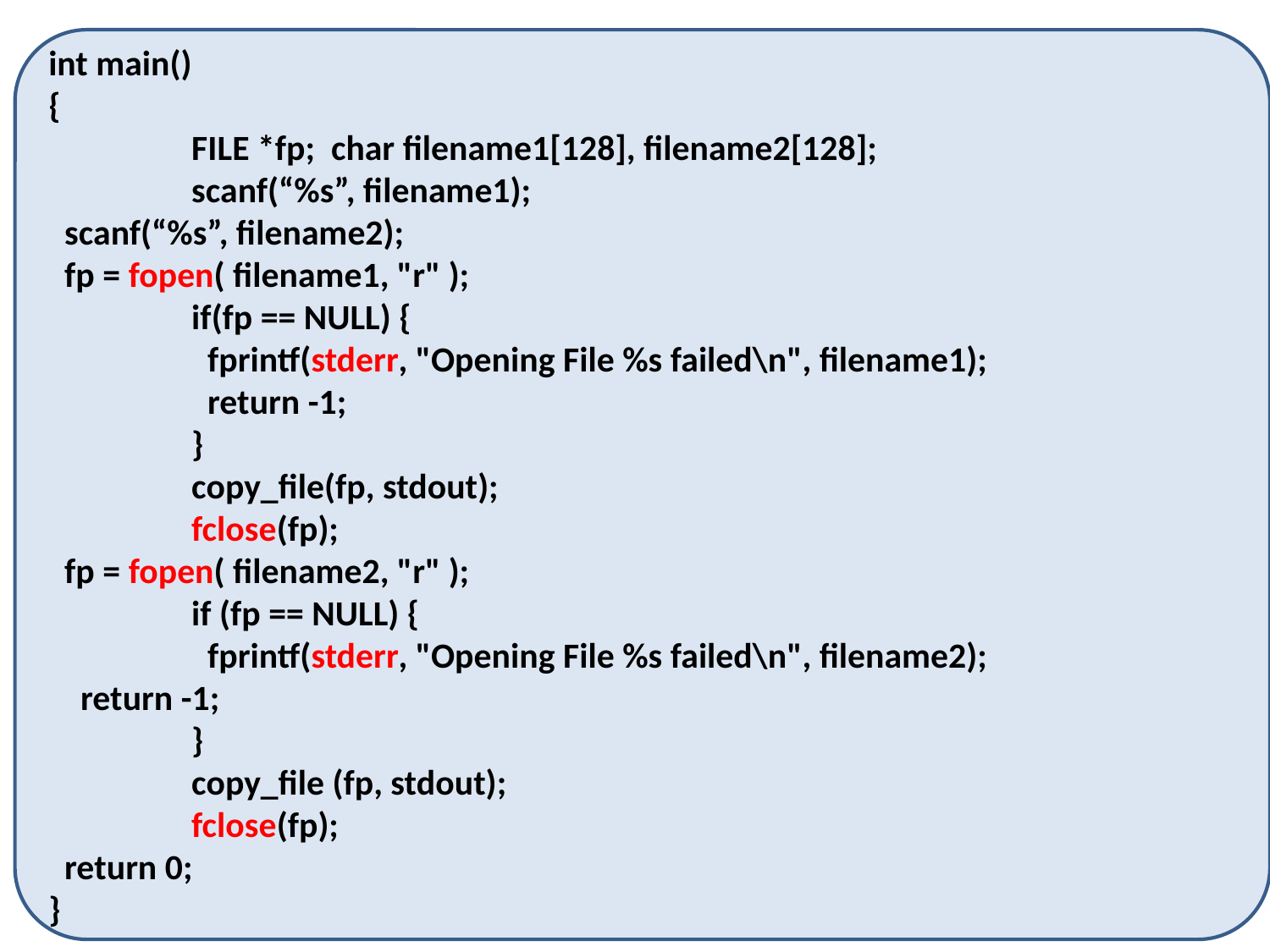

int main()
{
	  FILE *fp;  char filename1[128], filename2[128];
	  scanf(“%s”, filename1);
  scanf(“%s”, filename2);
  fp = fopen( filename1, "r" );
	  if(fp == NULL) {
	    fprintf(stderr, "Opening File %s failed\n", filename1);
	    return -1;
	  }
	  copy_file(fp, stdout);
	  fclose(fp);
  fp = fopen( filename2, "r" );
	  if (fp == NULL) {
	    fprintf(stderr, "Opening File %s failed\n", filename2);
    return -1;
	  }
	  copy_file (fp, stdout);
	  fclose(fp);
  return 0;
}

Nov-17
18